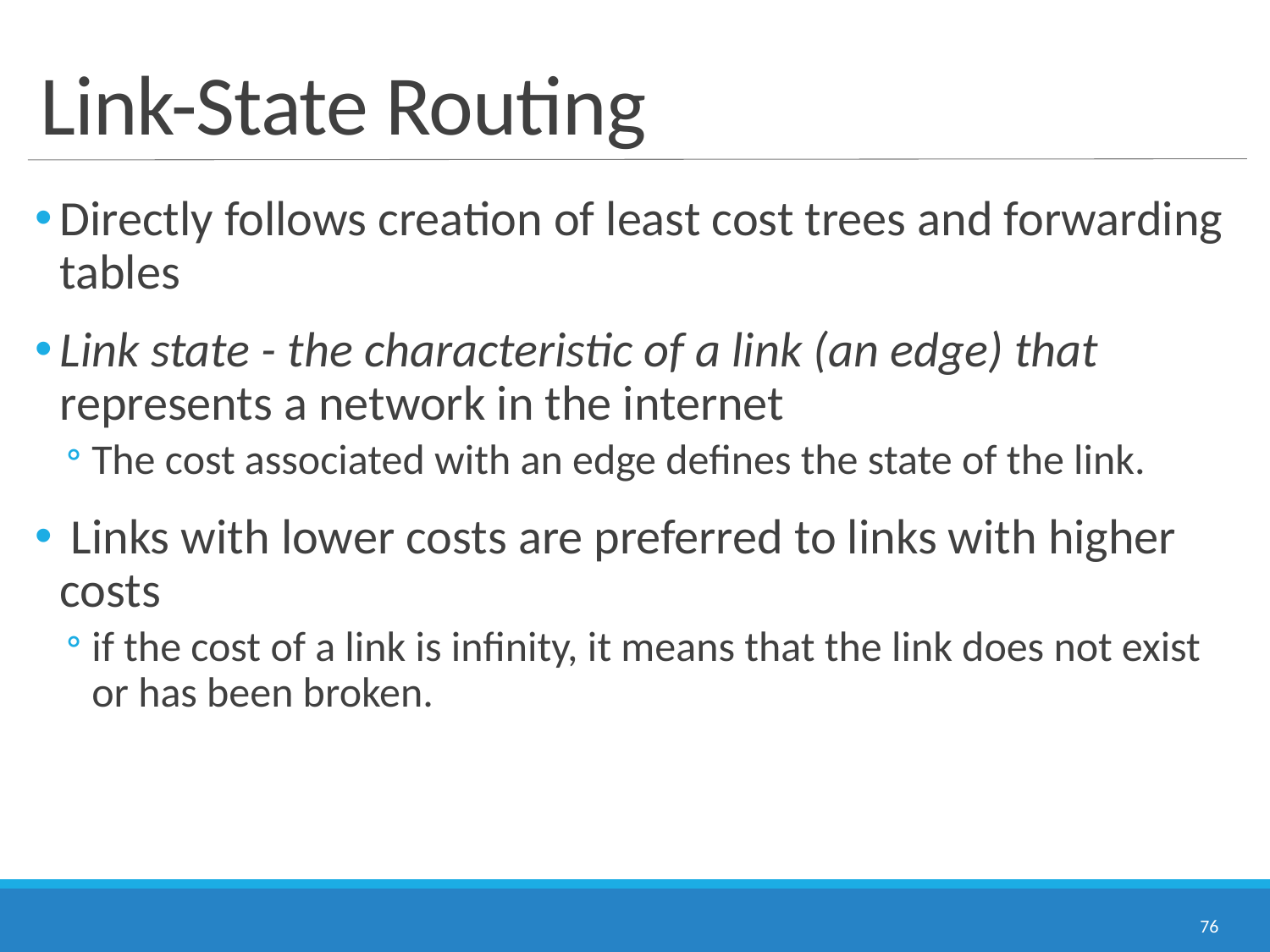

# Link-State Routing
Directly follows creation of least cost trees and forwarding tables
Link state - the characteristic of a link (an edge) that represents a network in the internet
The cost associated with an edge defines the state of the link.
 Links with lower costs are preferred to links with higher costs
if the cost of a link is infinity, it means that the link does not exist or has been broken.